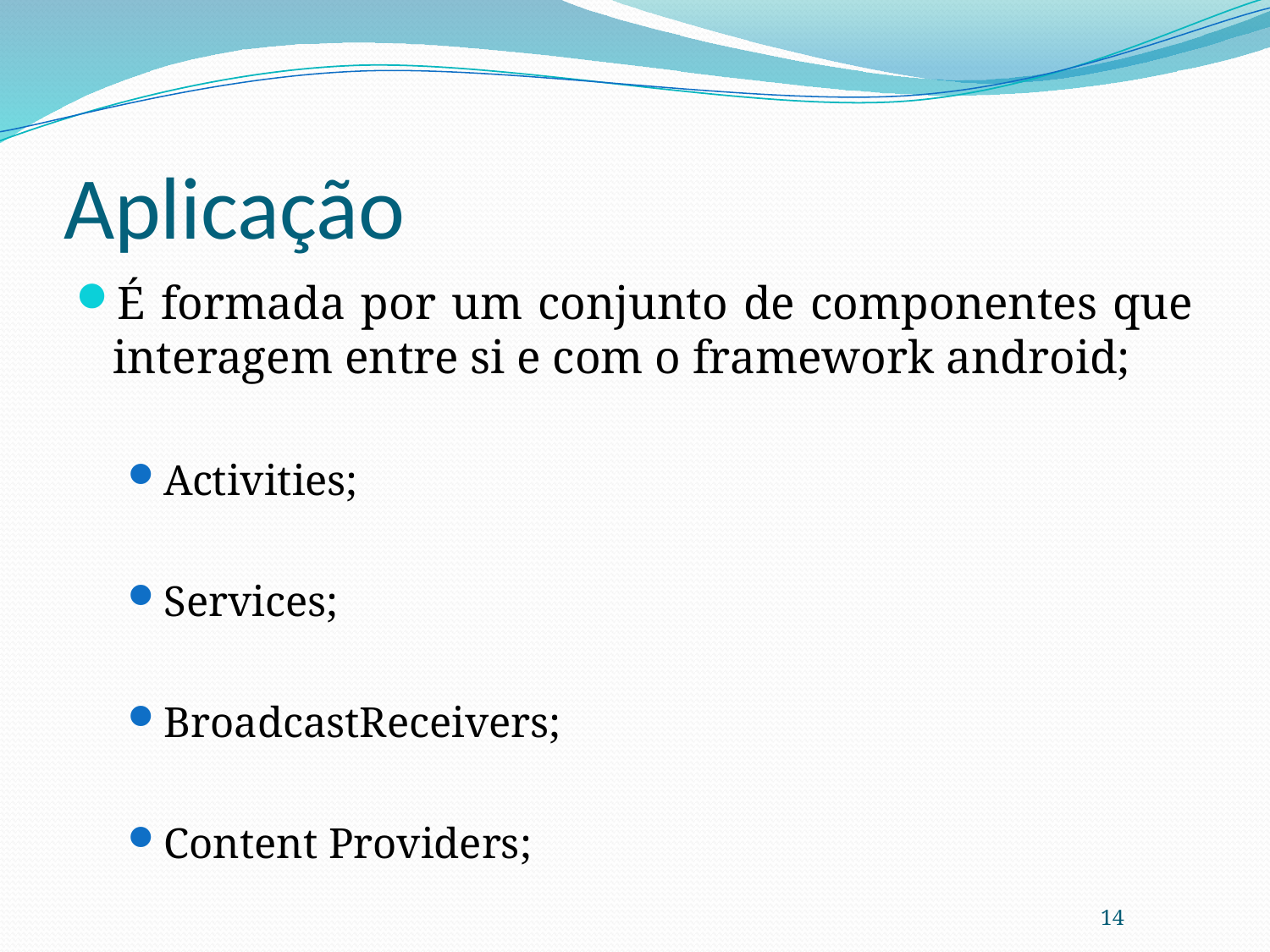

# Aplicação
É formada por um conjunto de componentes que interagem entre si e com o framework android;

Activities;

Services;

BroadcastReceivers;

Content Providers;
14